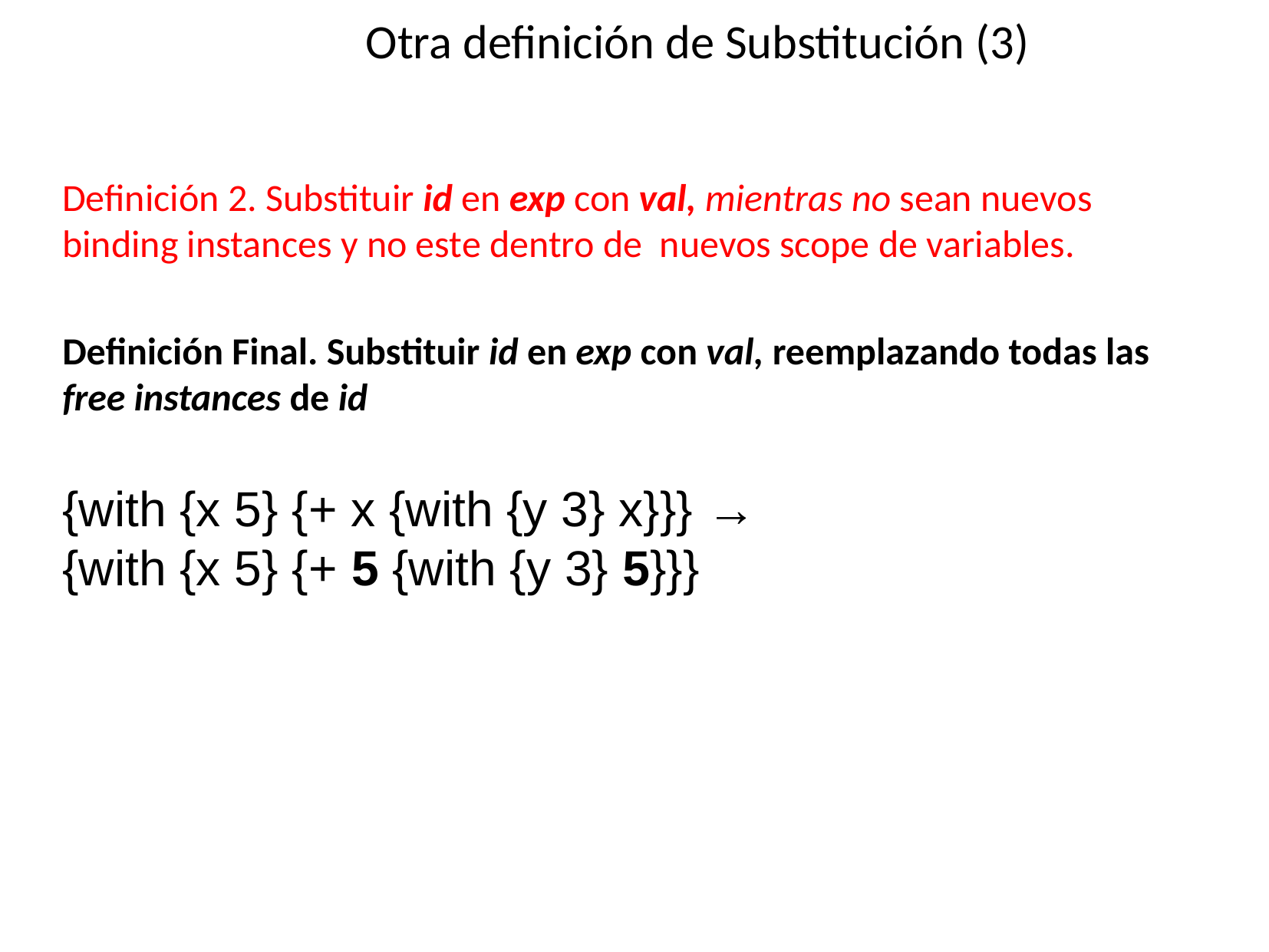

Otra definición de Substitución (3)
Definición 2. Substituir id en exp con val, mientras no sean nuevos binding instances y no este dentro de  nuevos scope de variables.

Definición Final. Substituir id en exp con val, reemplazando todas las free instances de id
{with {x 5} {+ x {with {y 3} x}}} →
{with {x 5} {+ 5 {with {y 3} 5}}}